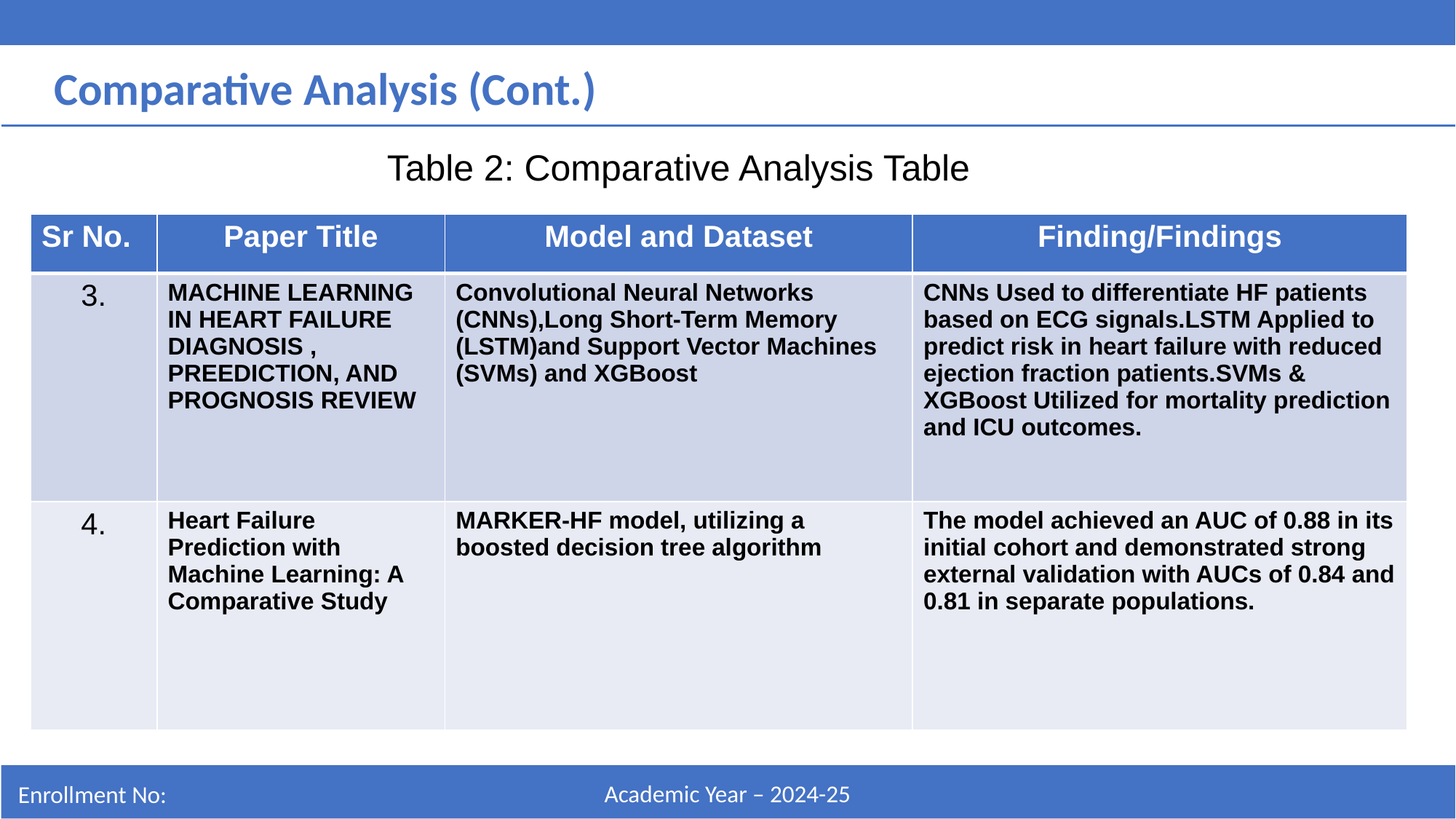

Comparative Analysis (Cont.)
Table 2: Comparative Analysis Table
| Sr No. | Paper Title | Model and Dataset | Finding/Findings |
| --- | --- | --- | --- |
| 3. | MACHINE LEARNING IN HEART FAILURE DIAGNOSIS , PREEDICTION, AND PROGNOSIS REVIEW | Convolutional Neural Networks (CNNs),Long Short-Term Memory (LSTM)and Support Vector Machines (SVMs) and XGBoost | CNNs Used to differentiate HF patients based on ECG signals.LSTM Applied to predict risk in heart failure with reduced ejection fraction patients.SVMs & XGBoost Utilized for mortality prediction and ICU outcomes. |
| 4. | Heart Failure Prediction with Machine Learning: A Comparative Study | MARKER-HF model, utilizing a boosted decision tree algorithm | The model achieved an AUC of 0.88 in its initial cohort and demonstrated strong external validation with AUCs of 0.84 and 0.81 in separate populations. |

11
Academic Year – 2024-25
Enrollment No: